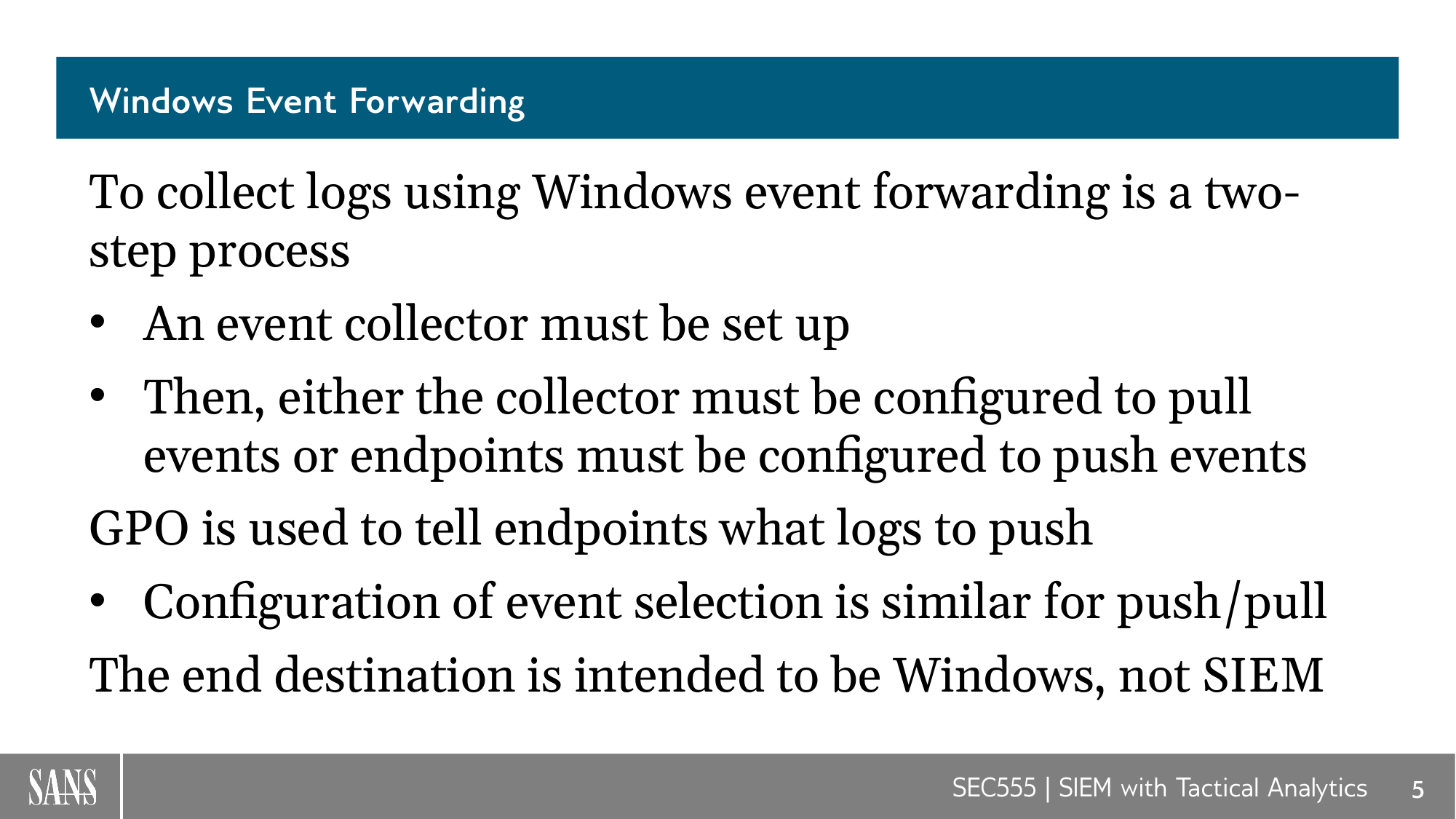

# Windows Event Forwarding
To collect logs using Windows event forwarding is a two-step process
An event collector must be set up
Then, either the collector must be configured to pull events or endpoints must be configured to push events
GPO is used to tell endpoints what logs to push
Configuration of event selection is similar for push/pull
The end destination is intended to be Windows, not SIEM